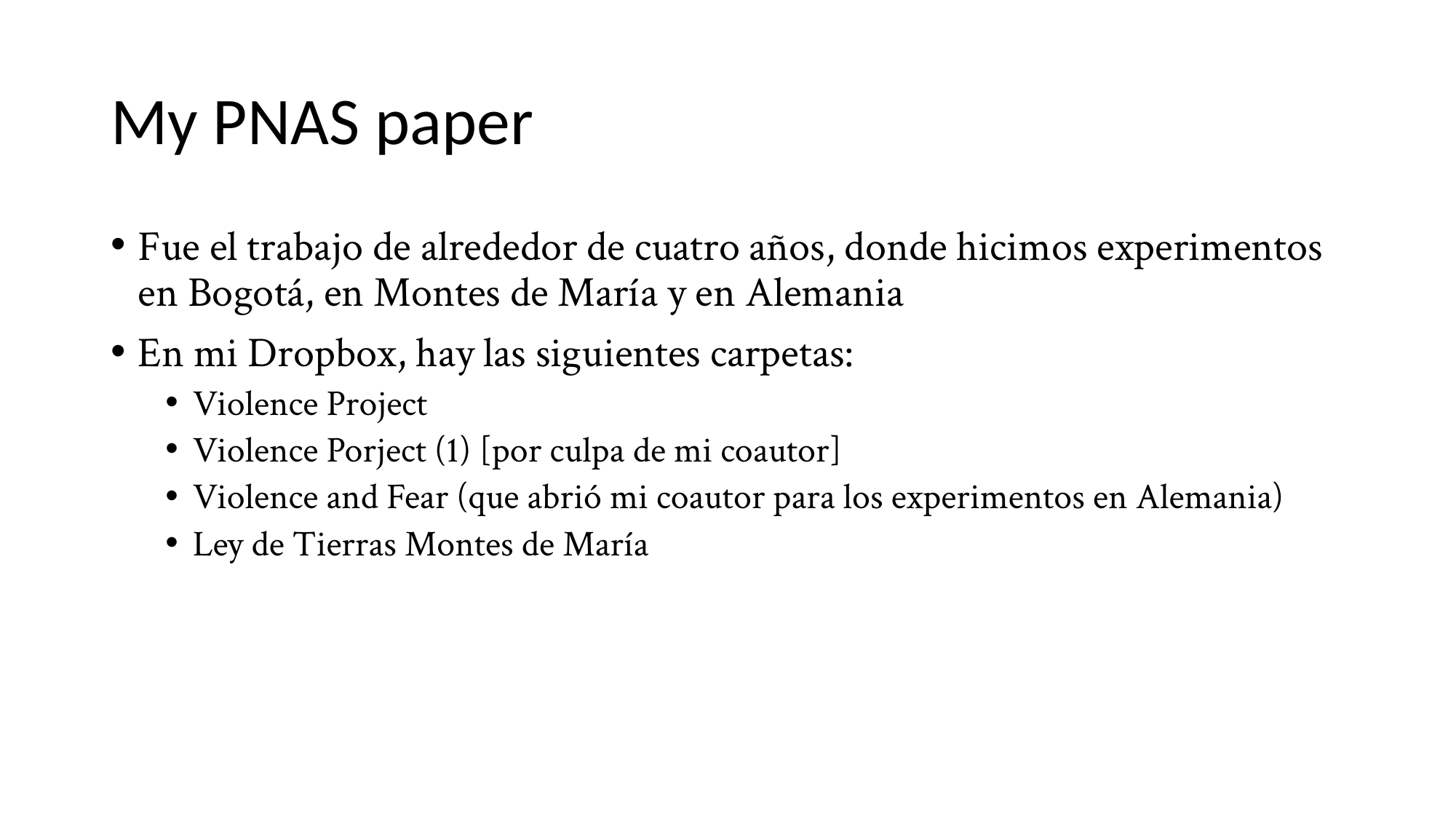

# My PNAS paper
Fue el trabajo de alrededor de cuatro años, donde hicimos experimentos en Bogotá, en Montes de María y en Alemania
En mi Dropbox, hay las siguientes carpetas:
Violence Project
Violence Porject (1) [por culpa de mi coautor]
Violence and Fear (que abrió mi coautor para los experimentos en Alemania)
Ley de Tierras Montes de María